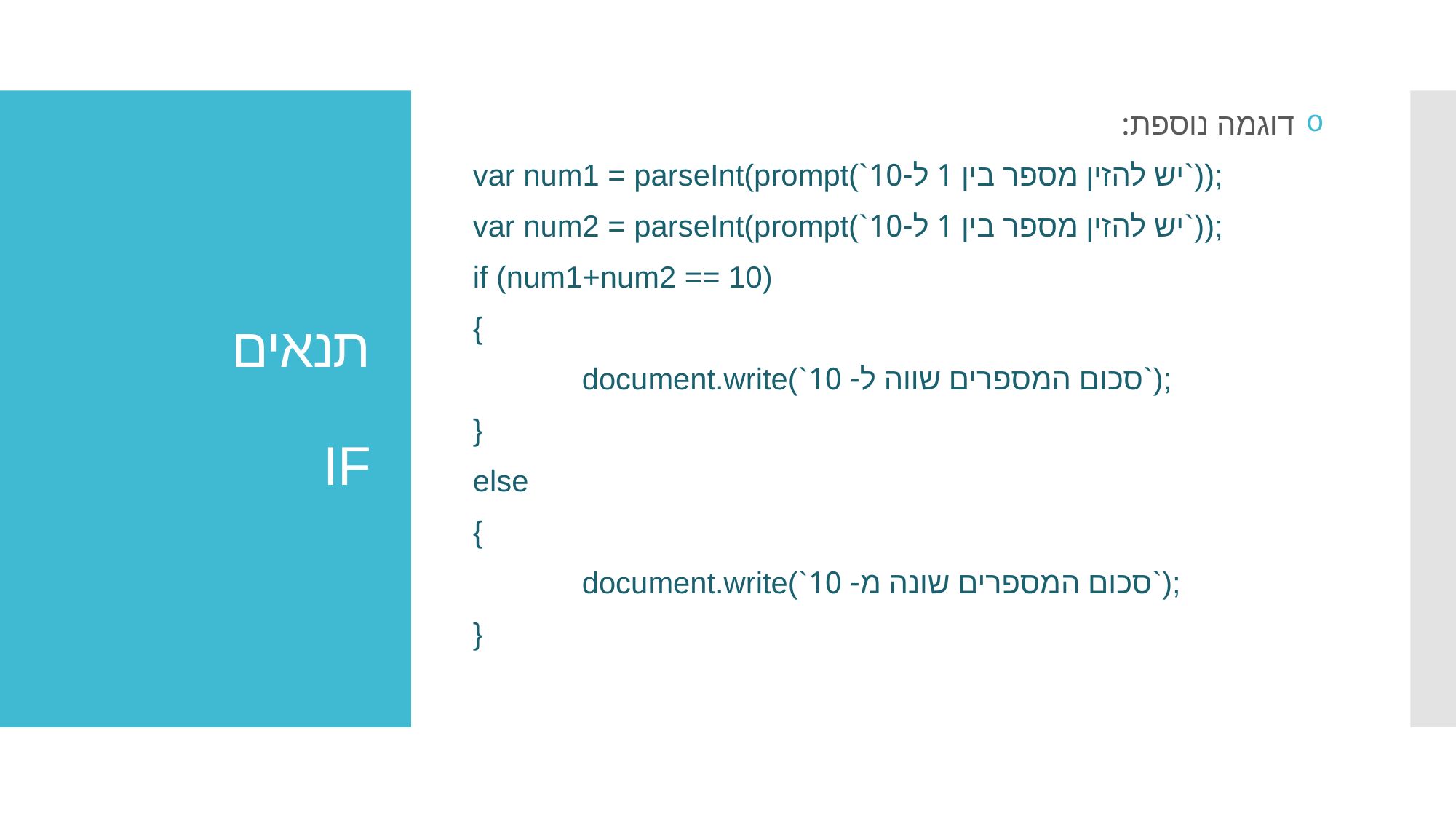

דוגמה נוספת:
var num1 = parseInt(prompt(`יש להזין מספר בין 1 ל-10`));
var num2 = parseInt(prompt(`יש להזין מספר בין 1 ל-10`));
if (num1+num2 == 10)
{
	document.write(`סכום המספרים שווה ל- 10`);
}
else
{
	document.write(`סכום המספרים שונה מ- 10`);
}
# תנאים IF